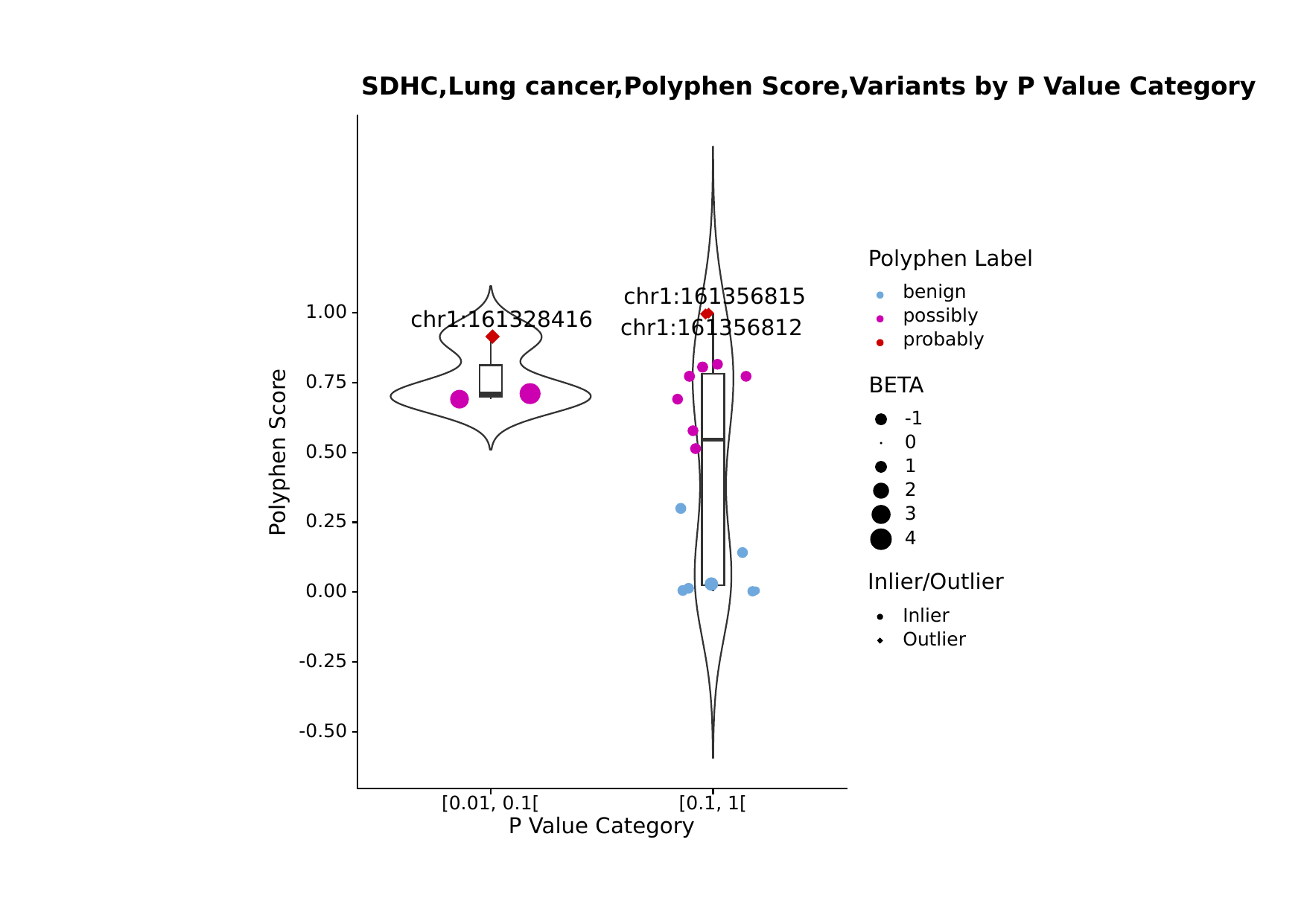

SDHC,Lung cancer,Polyphen Score,Variants by P Value Category

Polyphen Label
benign

chr1:161356815

1.00
possibly

chr1:161328416

chr1:161356812

probably

0.75
BETA

-1

0

Polyphen Score

0.50

1

2

3
0.25

4

Inlier/Outlier

0.00

Inlier

Outlier

-0.25

-0.50

[0.01, 0.1[
[0.1, 1[
P Value Category